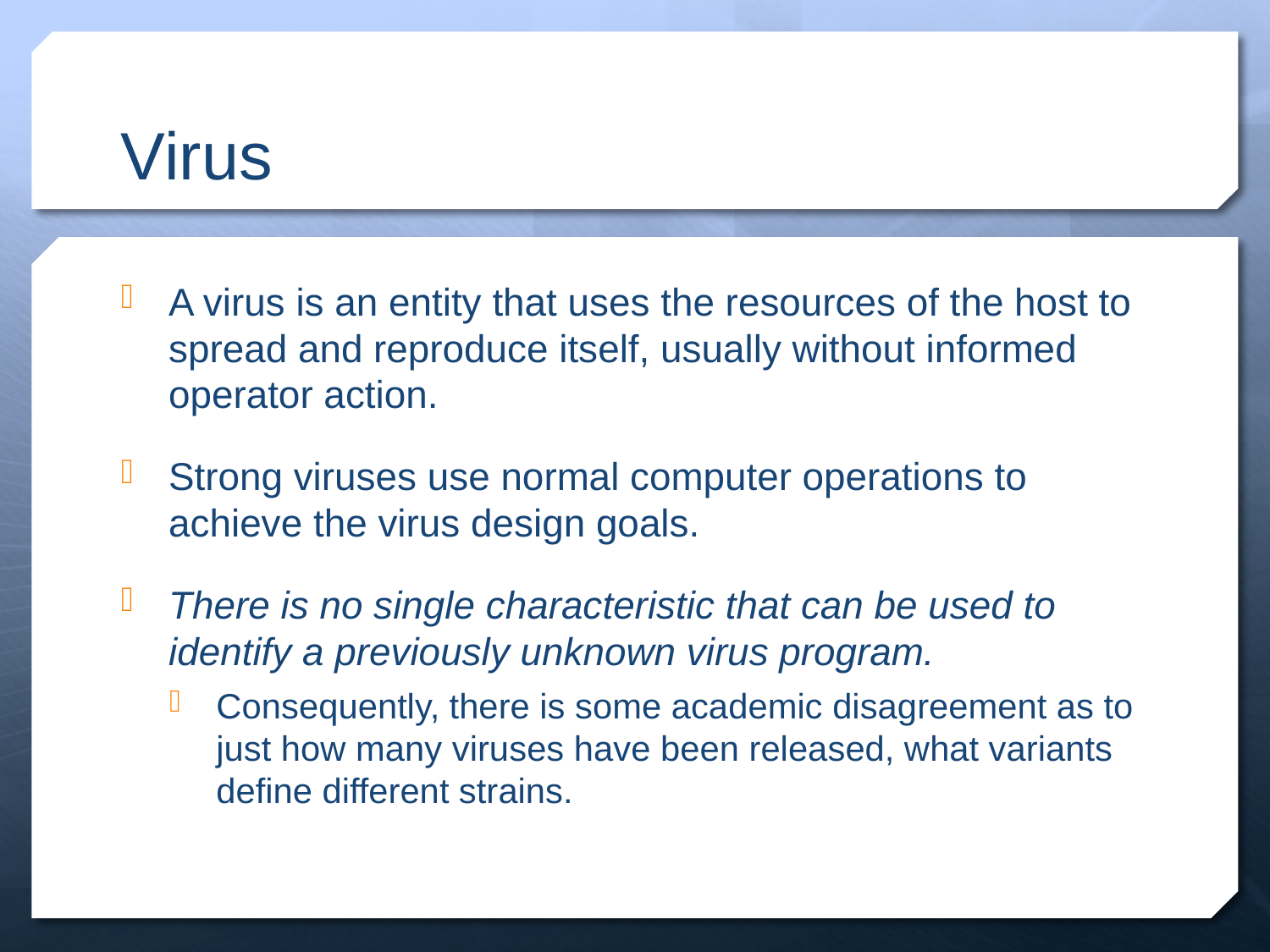

# Virus
A virus is an entity that uses the resources of the host to spread and reproduce itself, usually without informed operator action.
Strong viruses use normal computer operations to achieve the virus design goals.
There is no single characteristic that can be used to identify a previously unknown virus program.
Consequently, there is some academic disagreement as to just how many viruses have been released, what variants define different strains.